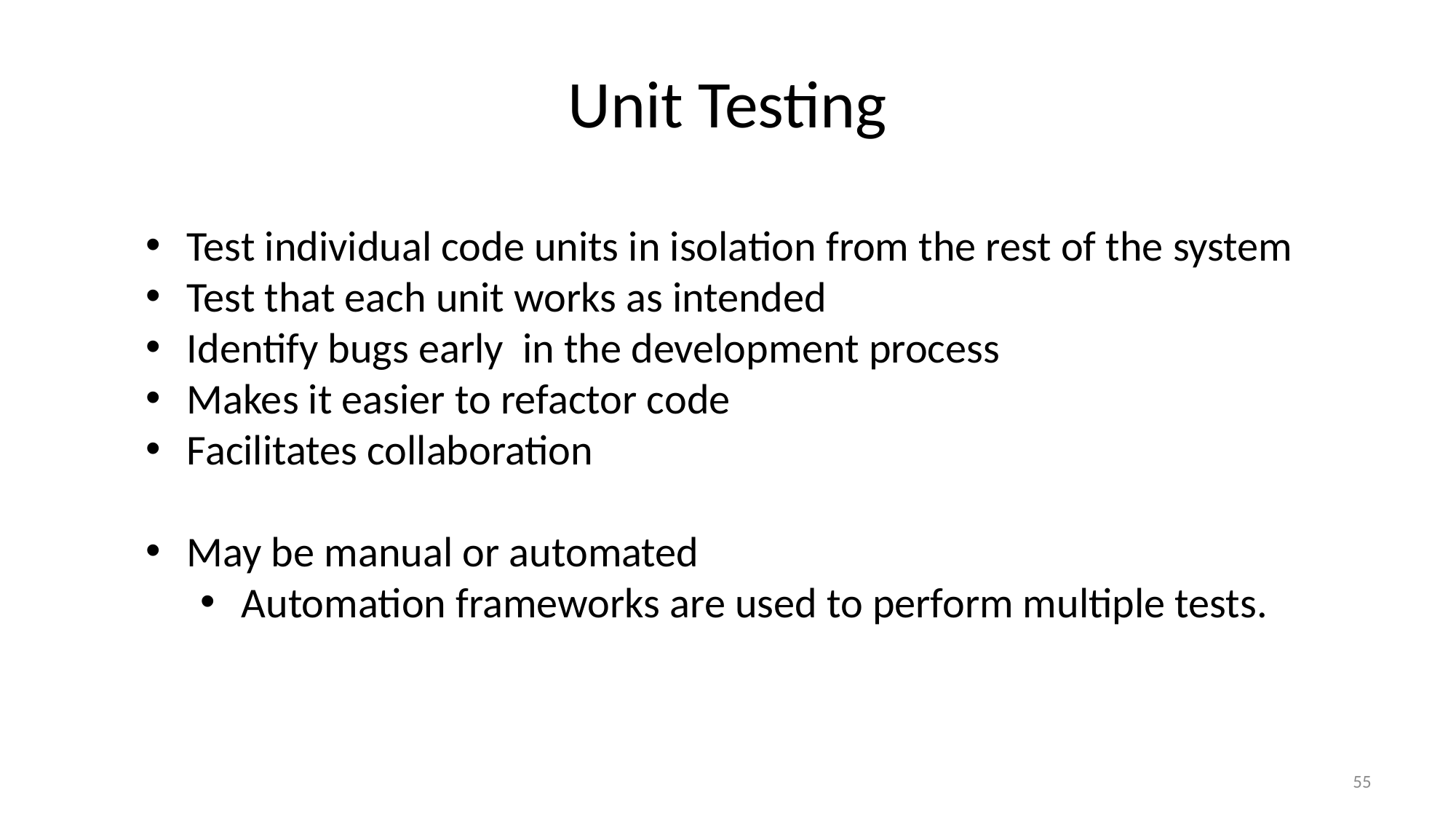

# Unit Testing
Test individual code units in isolation from the rest of the system
Test that each unit works as intended
Identify bugs early  in the development process
Makes it easier to refactor code
Facilitates collaboration

May be manual or automated
Automation frameworks are used to perform multiple tests.
55